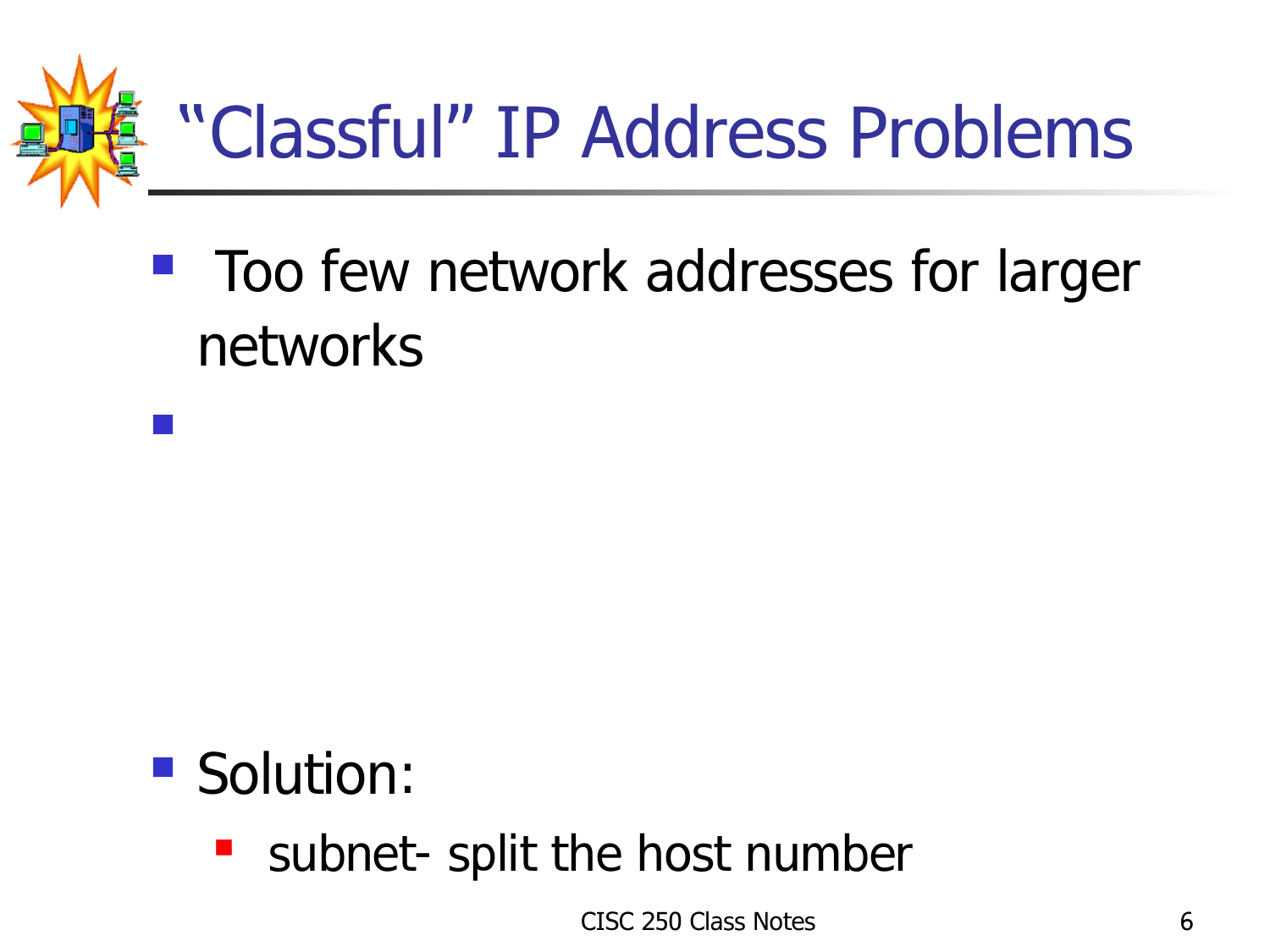

# “Classful” IP Address Problems
 Too few network addresses for larger networks

Solution:
 subnet- split the host number

CISC 250 Class Notes
6